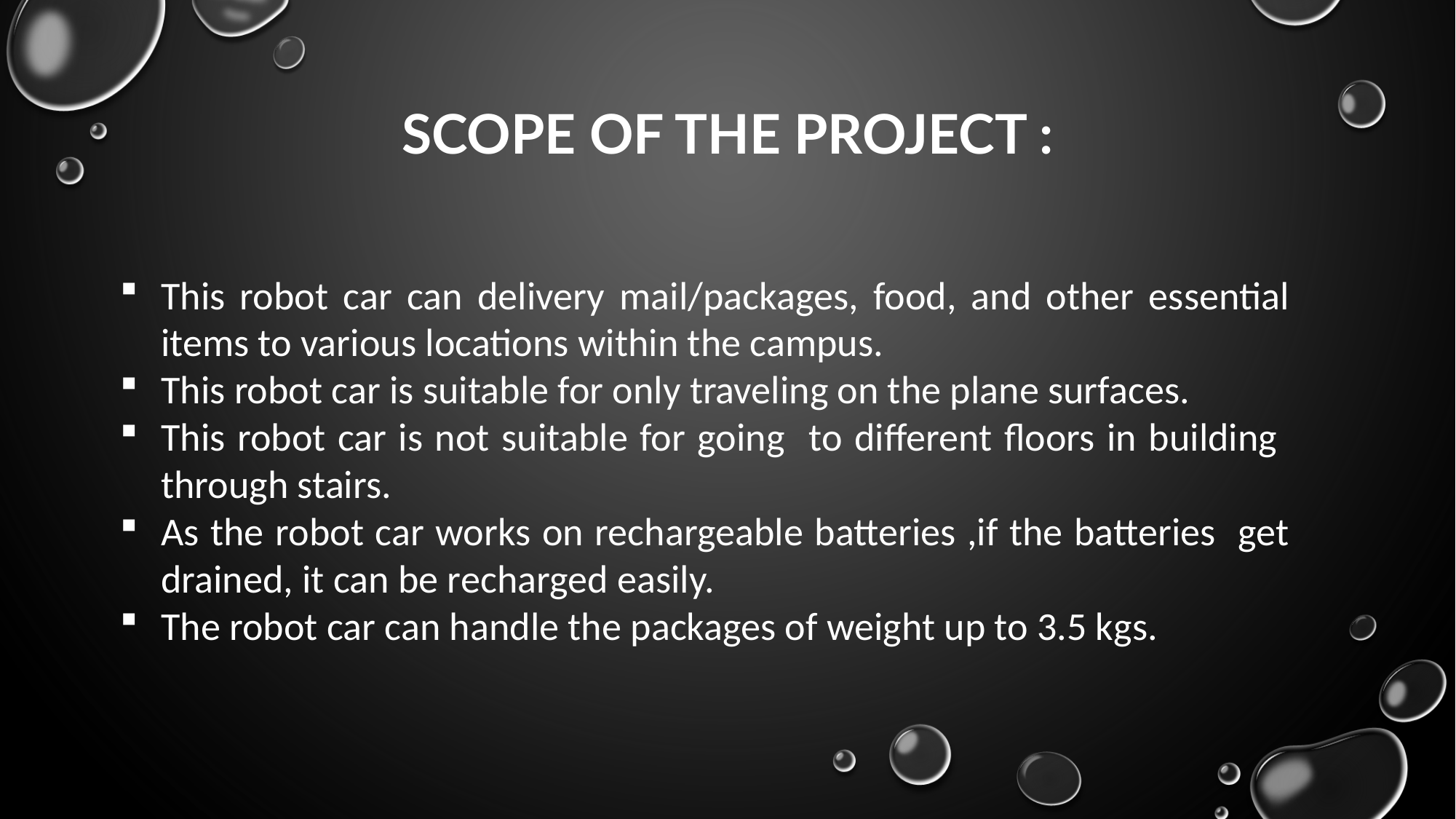

# Scope of the Project :
This robot car can delivery mail/packages, food, and other essential items to various locations within the campus.
This robot car is suitable for only traveling on the plane surfaces.
This robot car is not suitable for going  to different floors in building  through stairs.
As the robot car works on rechargeable batteries ,if the batteries  get drained, it can be recharged easily.
The robot car can handle the packages of weight up to 3.5 kgs.